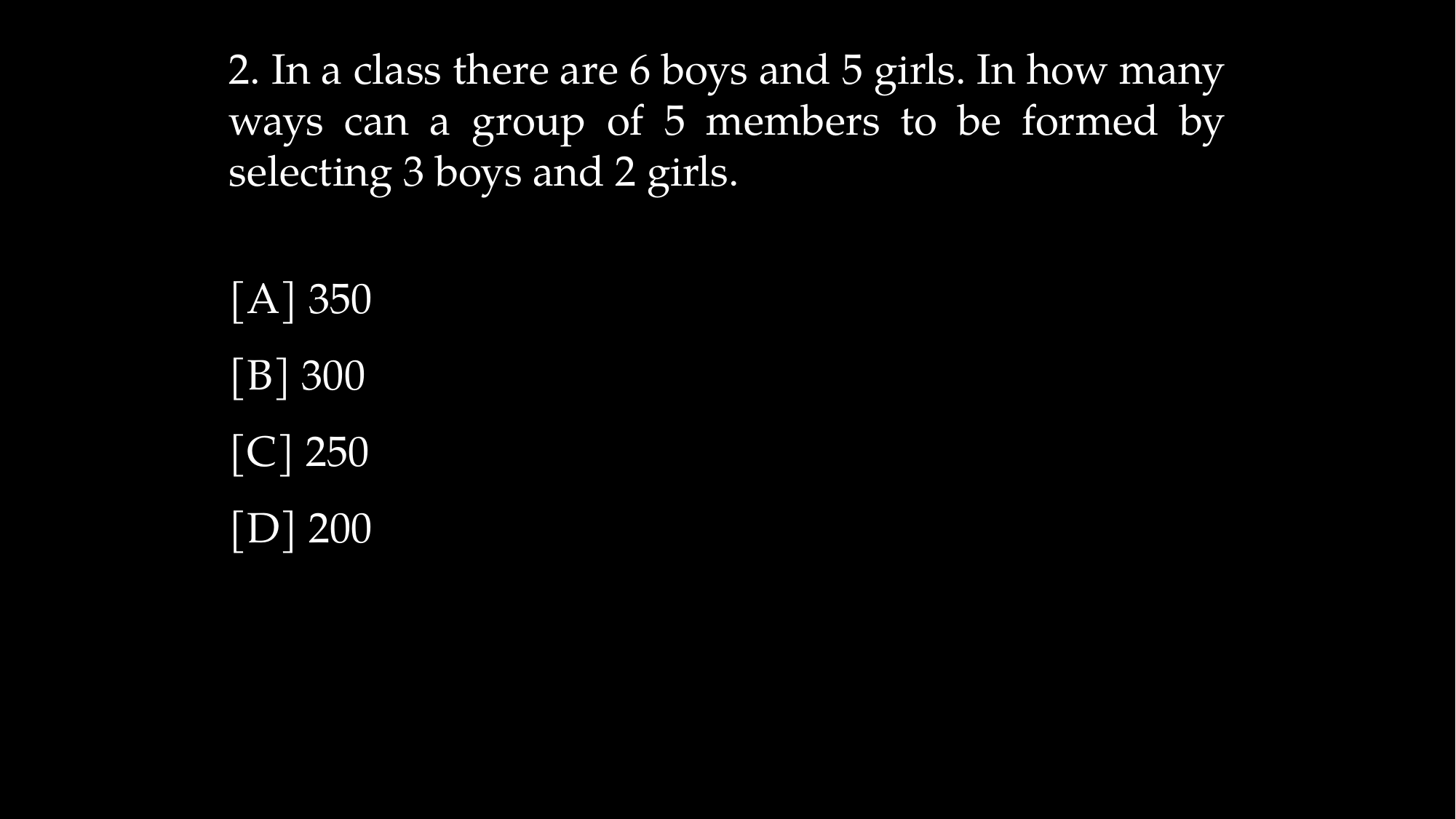

2. In a class there are 6 boys and 5 girls. In how many ways can a group of 5 members to be formed by selecting 3 boys and 2 girls.

[A] 350
[B] 300
[C] 250
[D] 200